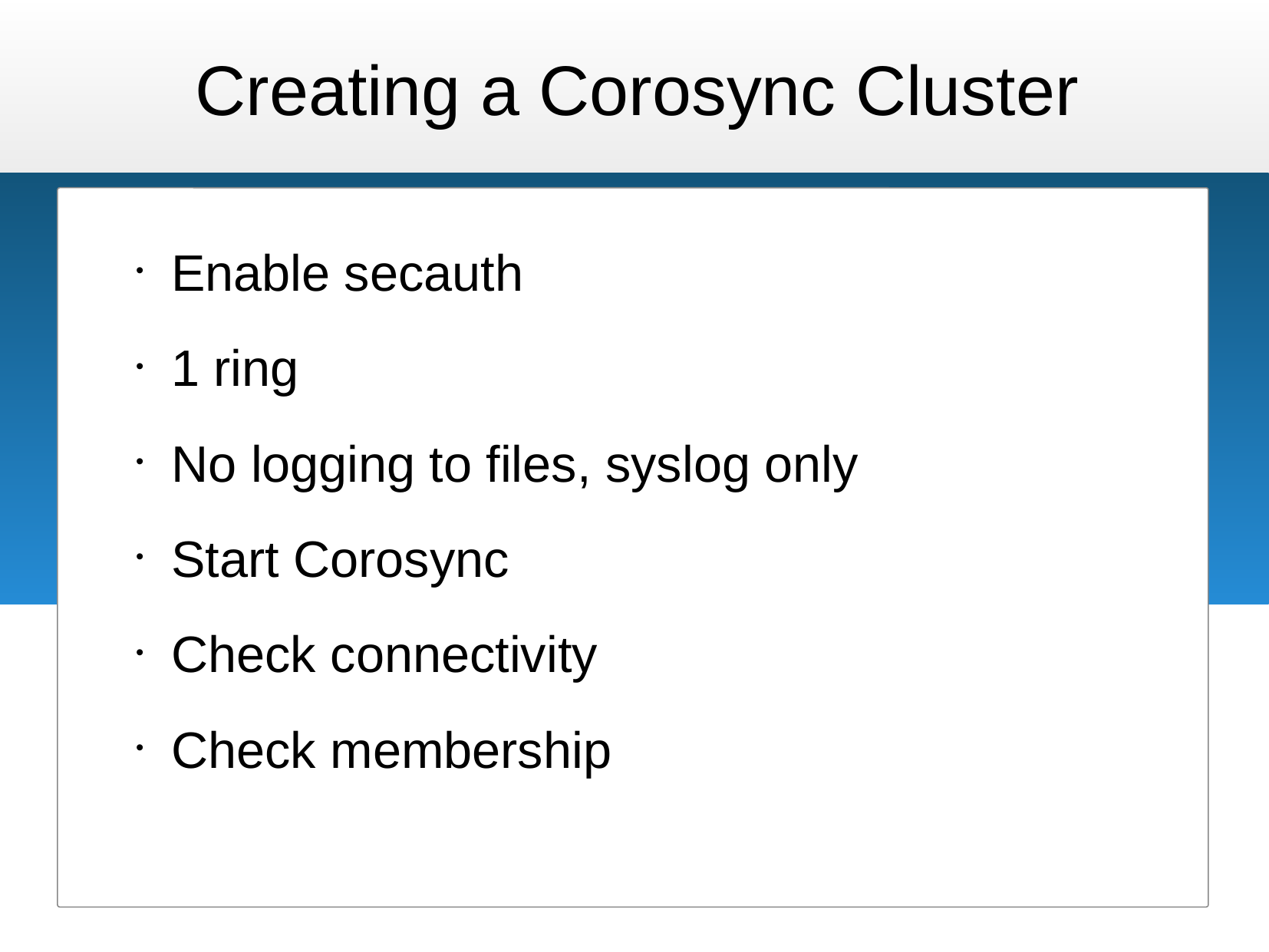

# Creating a Corosync Cluster
Enable secauth
1 ring
No logging to files, syslog only
Start Corosync
Check connectivity
Check membership